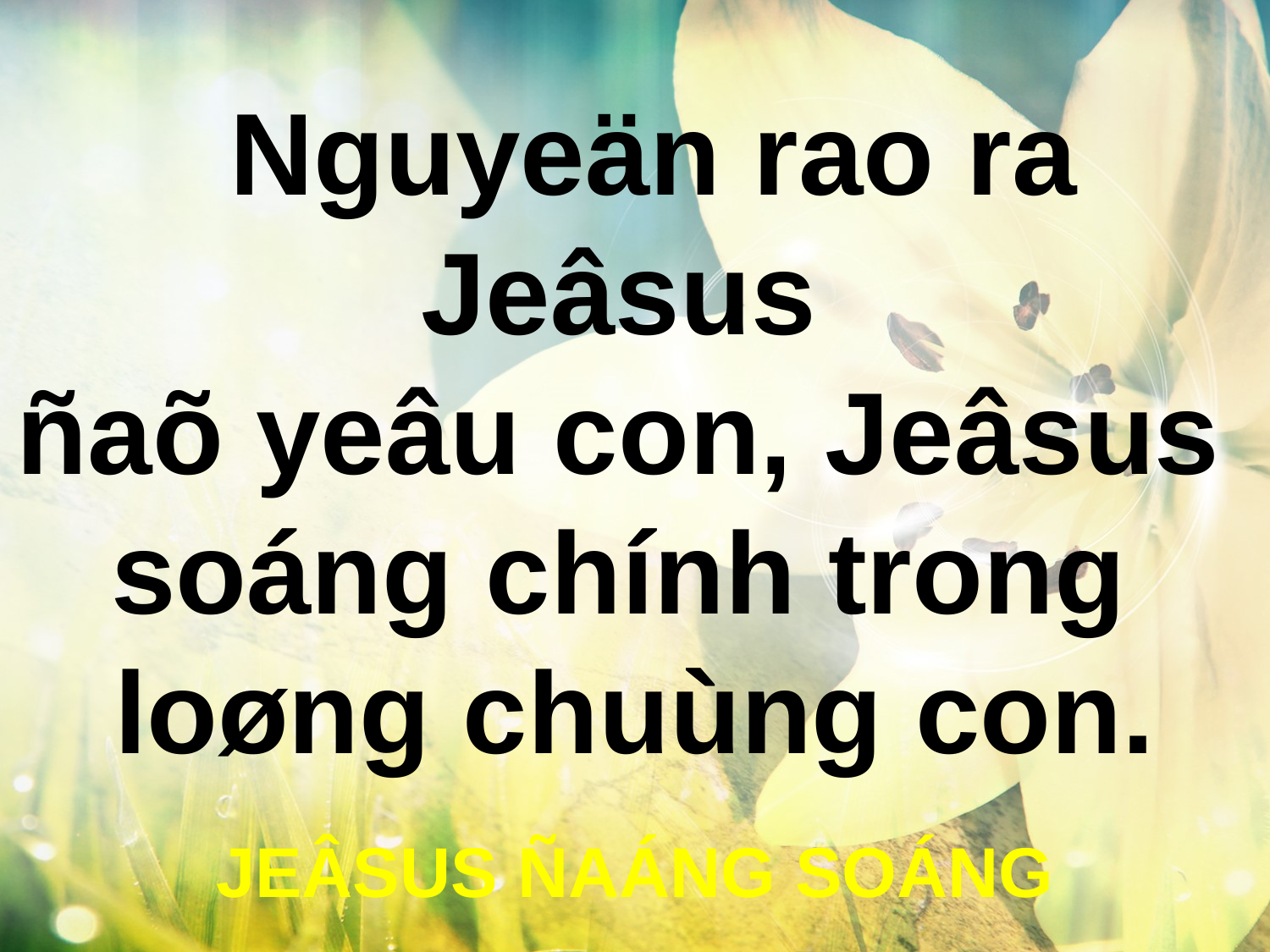

Nguyeän rao ra Jeâsus
ñaõ yeâu con, Jeâsus
soáng chính trong
loøng chuùng con.
JEÂSUS ÑAÁNG SOÁNG